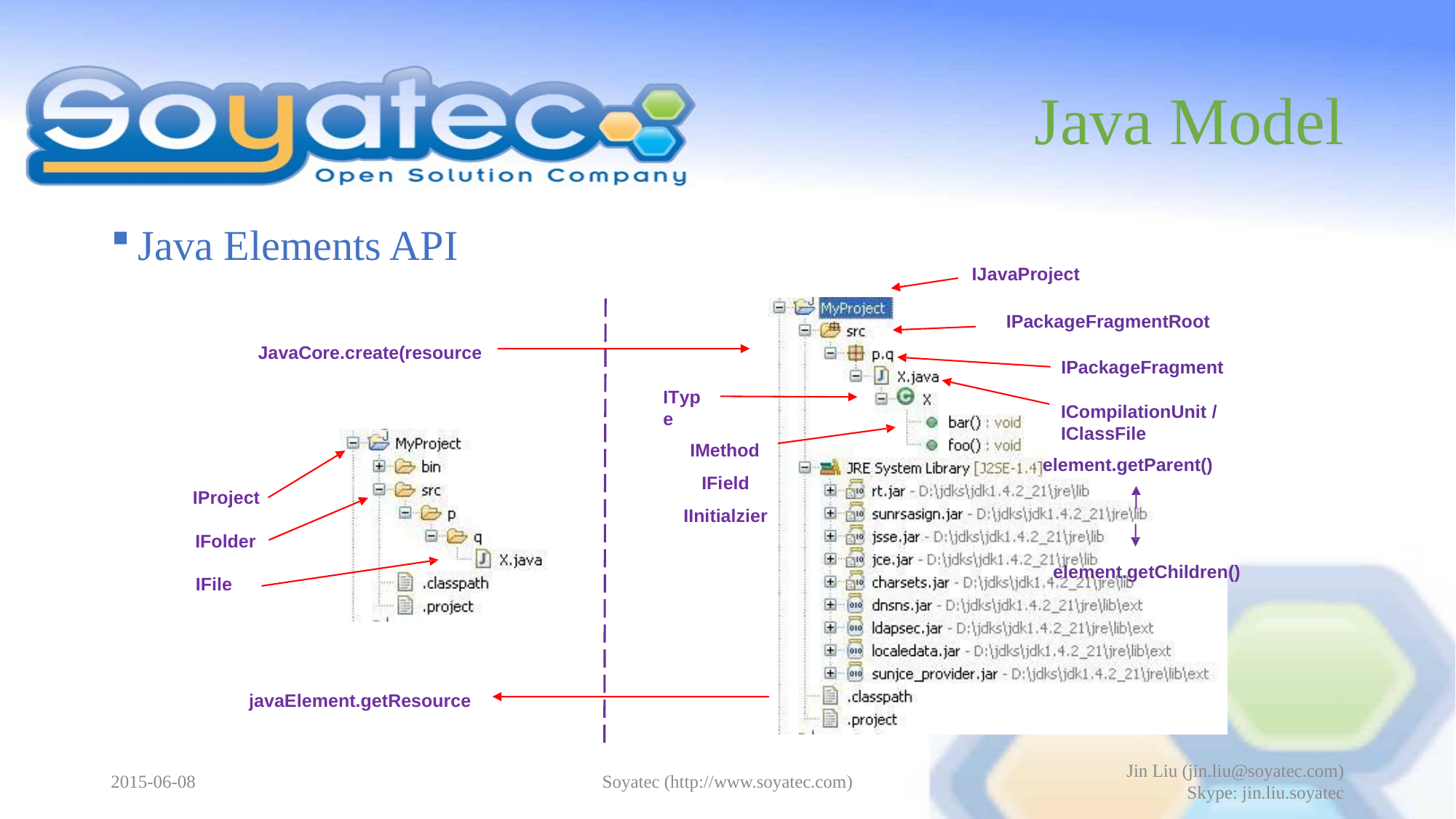

# Java Model
Java Elements API
IJavaProject

IPackageFragmentRoot

JavaCore.create(resource)

IPackageFragment

IType

ICompilationUnit / IClassFile

IMethod IField IInitialzier

element.getParent()
IProject

IFolder

element.getChildren()
IFile
javaElement.getResource()

2015-06-08
Soyatec (http://www.soyatec.com)
Jin Liu (jin.liu@soyatec.com)
Skype: jin.liu.soyatec